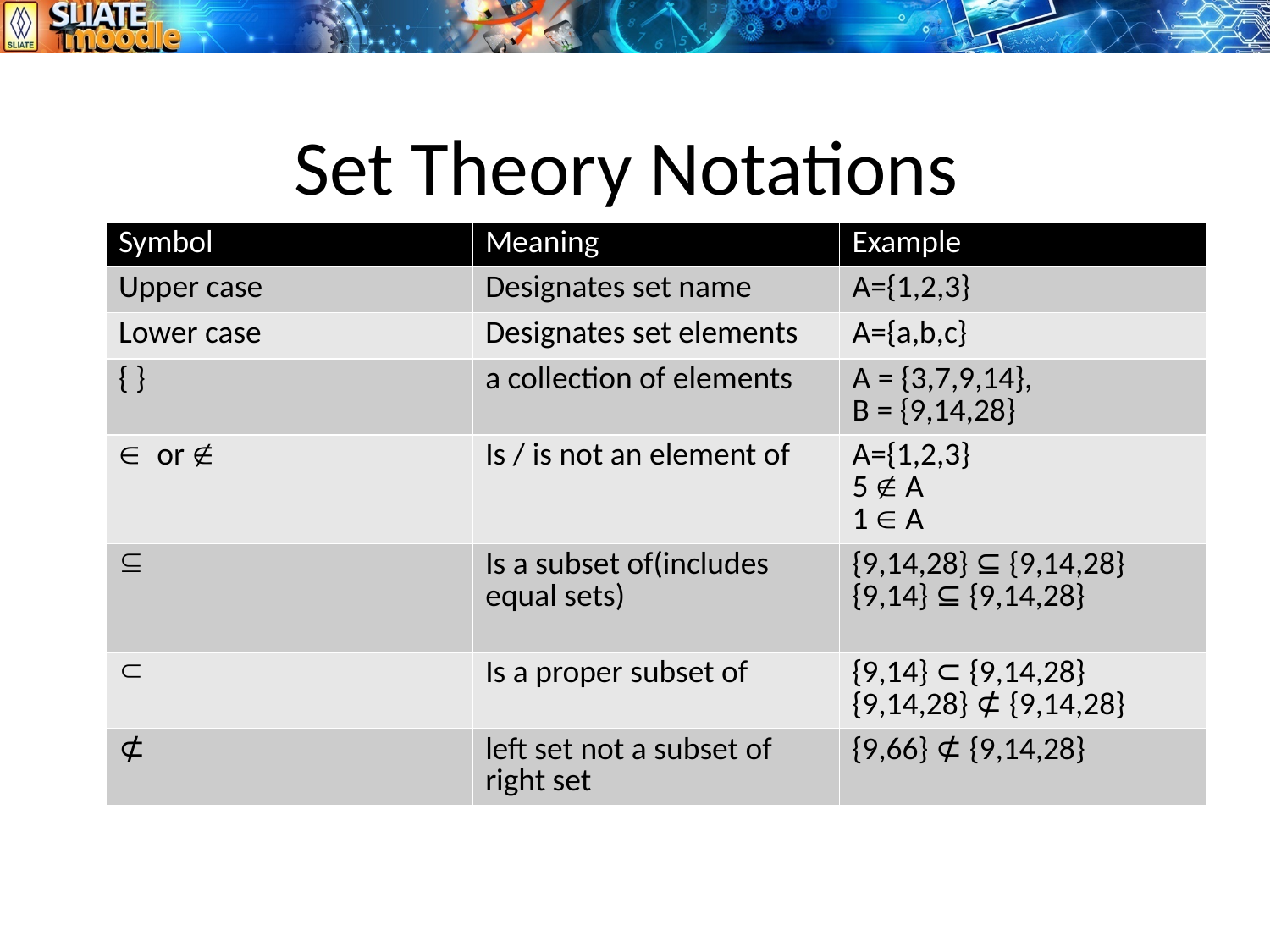

# Set Theory Notations
| Symbol | Meaning | Example |
| --- | --- | --- |
| Upper case | Designates set name | A={1,2,3} |
| Lower case | Designates set elements | A={a,b,c} |
| { } | a collection of elements | A = {3,7,9,14}, B = {9,14,28} |
| ∈ or ∉ | Is / is not an element of | A={1,2,3} 5 ∉ A 1 ∈ A |
| ⊆ | Is a subset of(includes equal sets) | {9,14,28} ⊆ {9,14,28} {9,14} ⊆ {9,14,28} |
| ⊂ | Is a proper subset of | {9,14} ⊂ {9,14,28} {9,14,28} ⊄ {9,14,28} |
| ⊄ | left set not a subset of right set | {9,66} ⊄ {9,14,28} |